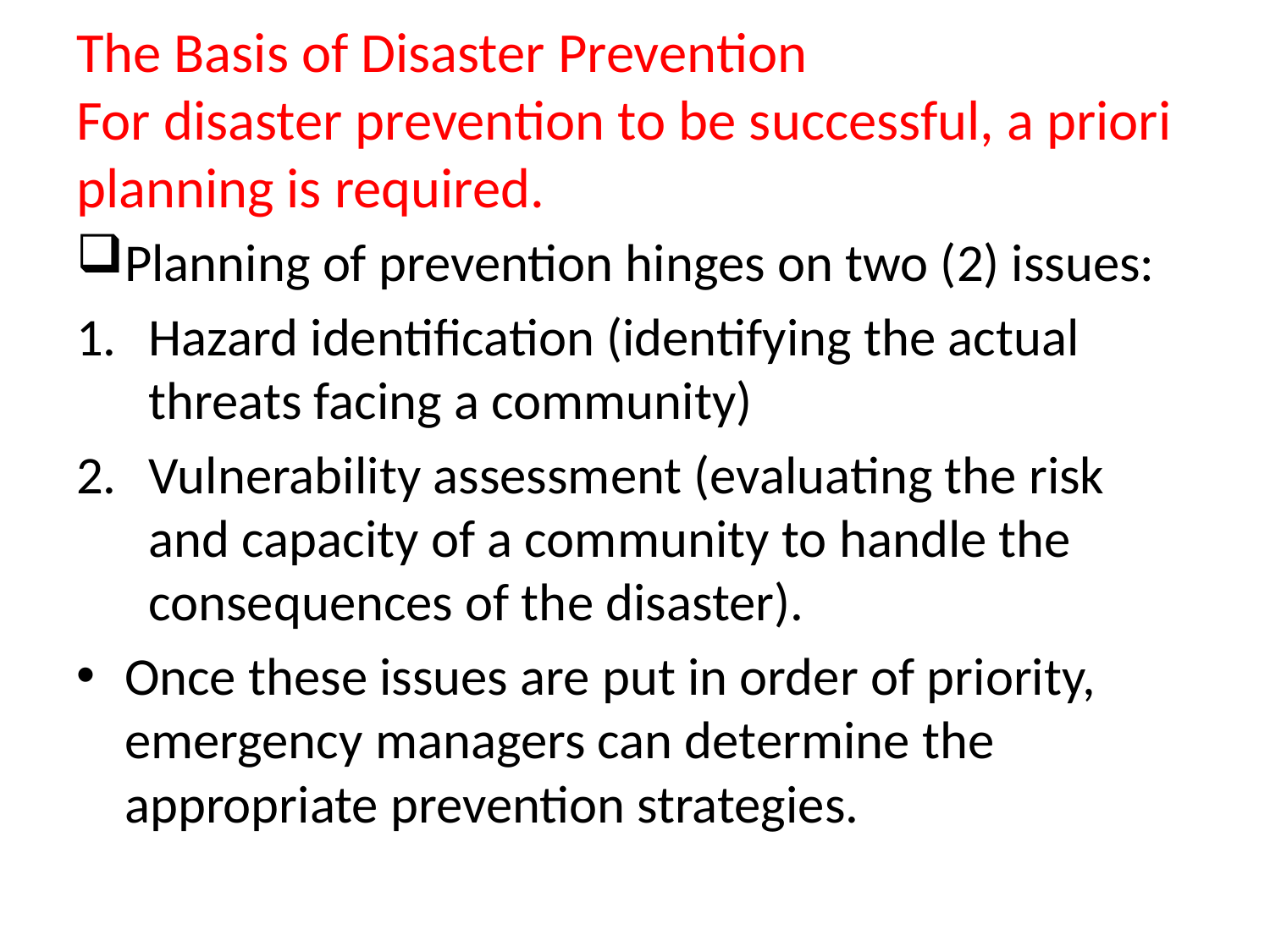

# The Basis of Disaster Prevention For disaster prevention to be successful, a priori planning is required.
Planning of prevention hinges on two (2) issues:
Hazard identification (identifying the actual threats facing a community)
Vulnerability assessment (evaluating the risk and capacity of a community to handle the consequences of the disaster).
Once these issues are put in order of priority, emergency managers can determine the appropriate prevention strategies.